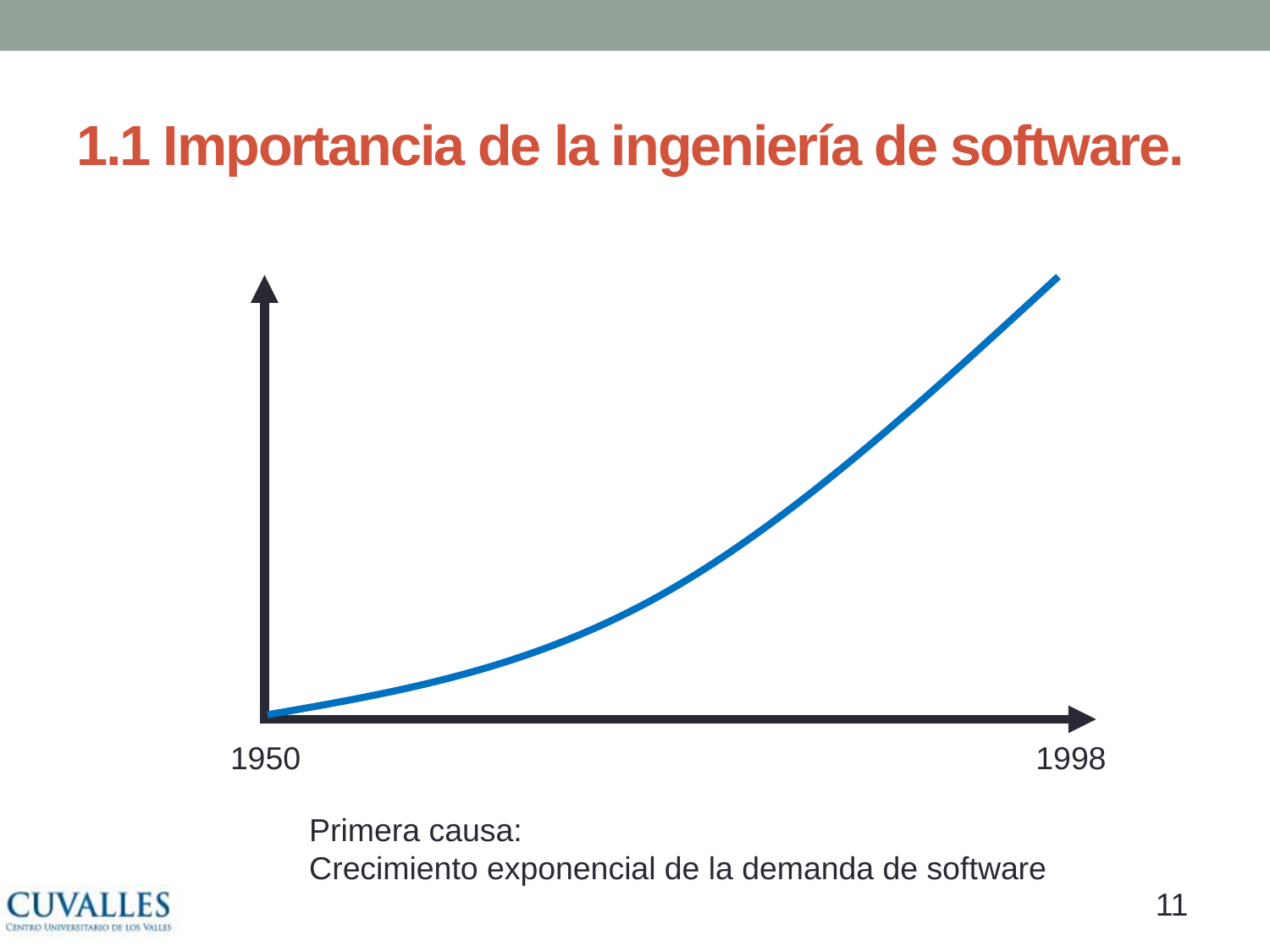

# 1.1 Importancia de la ingeniería de software.

1950                                                                                   1998
Primera causa:
Crecimiento exponencial de la demanda de software
11